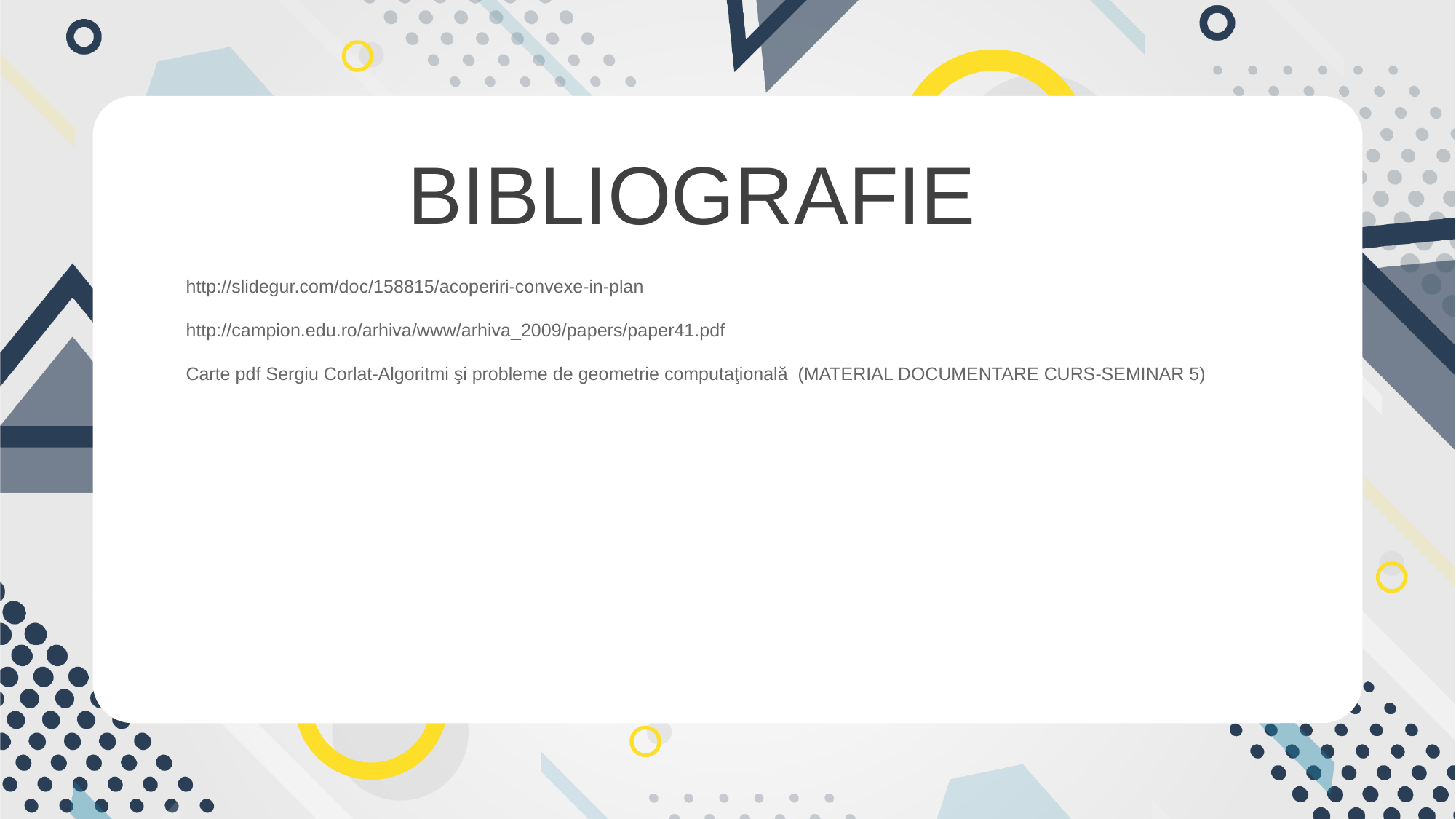

BIBLIOGRAFIE
http://slidegur.com/doc/158815/acoperiri-convexe-in-plan
http://campion.edu.ro/arhiva/www/arhiva_2009/papers/paper41.pdf
Carte pdf Sergiu Corlat-Algoritmi şi probleme de geometrie computaţională  (MATERIAL DOCUMENTARE CURS-SEMINAR 5)